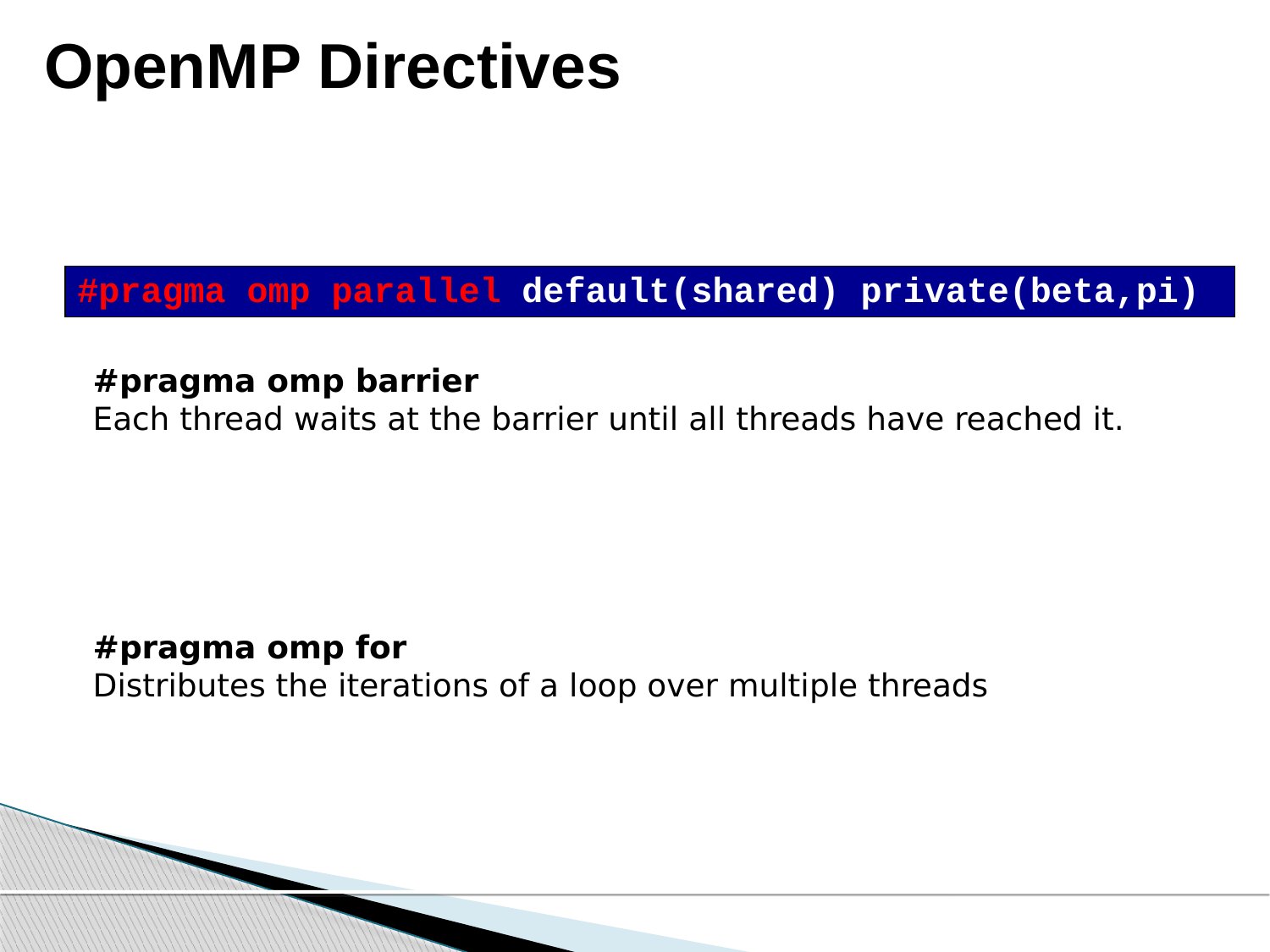

OpenMP Directives

#pragma omp parallel default(shared) private(beta,pi)
#pragma omp barrier
Each thread waits at the barrier until all threads have reached it.

#pragma omp for
Distributes the iterations of a loop over multiple threads